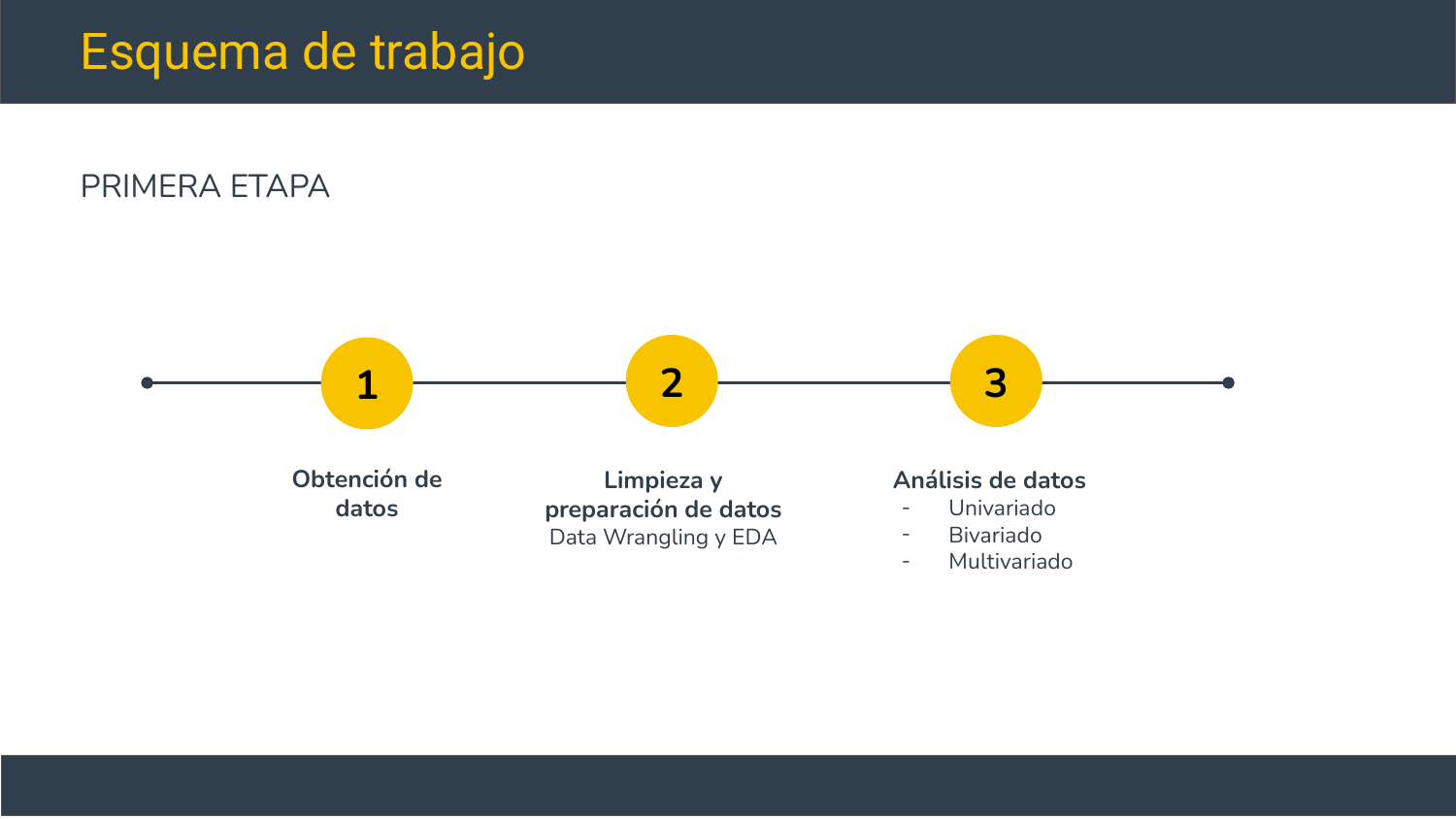

Esquema de trabajo
PRIMERA ETAPA

2
3
1
Obtención de datos

Limpieza y preparación de datos
Data Wrangling y EDA

Análisis de datos
Univariado
Bivariado
Multivariado